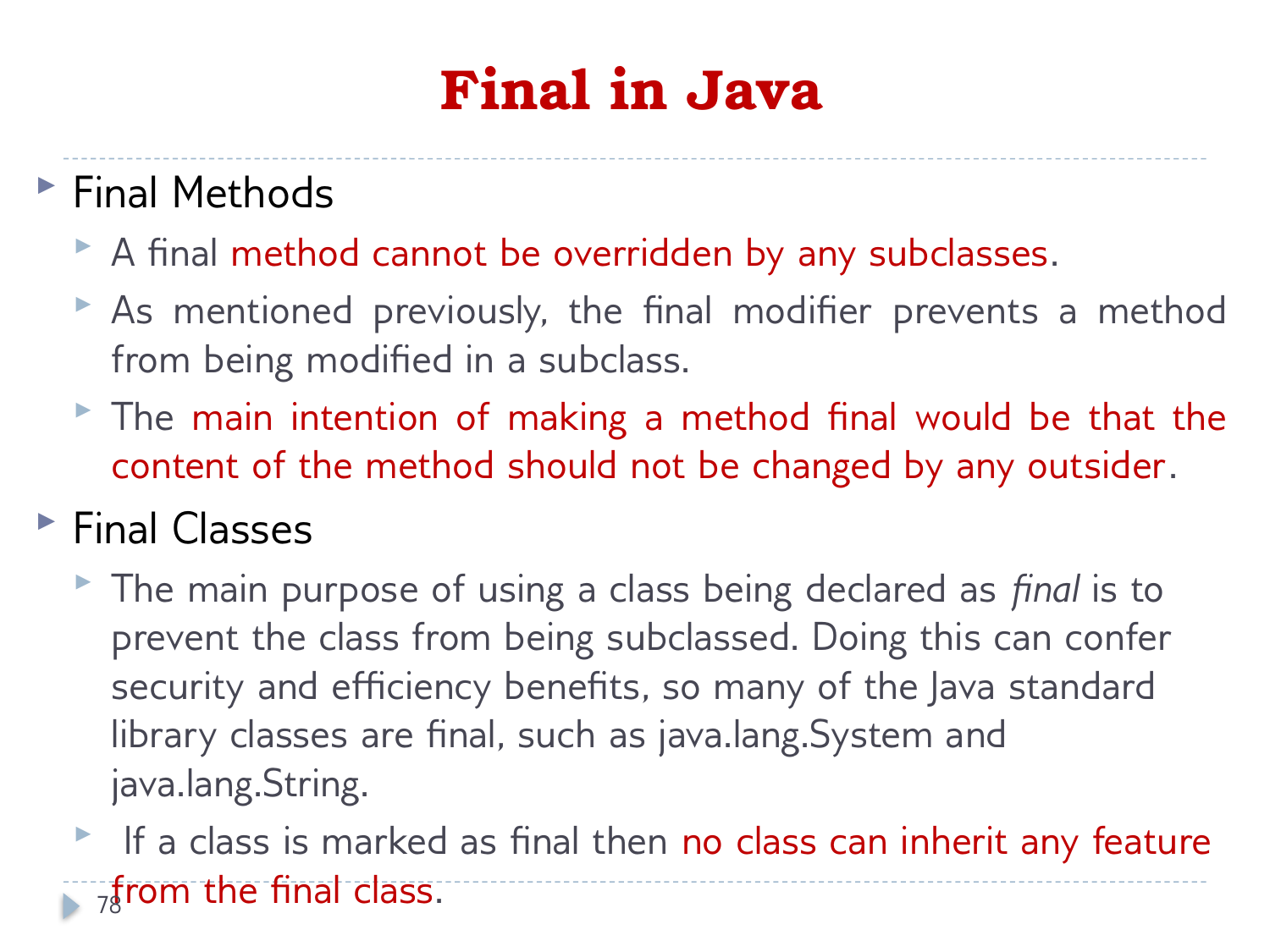

# Final in Java
Final Methods
A final method cannot be overridden by any subclasses.
As mentioned previously, the final modifier prevents a method from being modified in a subclass.
The main intention of making a method final would be that the content of the method should not be changed by any outsider.
Final Classes
The main purpose of using a class being declared as final is to prevent the class from being subclassed. Doing this can confer security and efficiency benefits, so many of the Java standard library classes are final, such as java.lang.System and java.lang.String.
 If a class is marked as final then no class can inherit any feature from the final class.

78